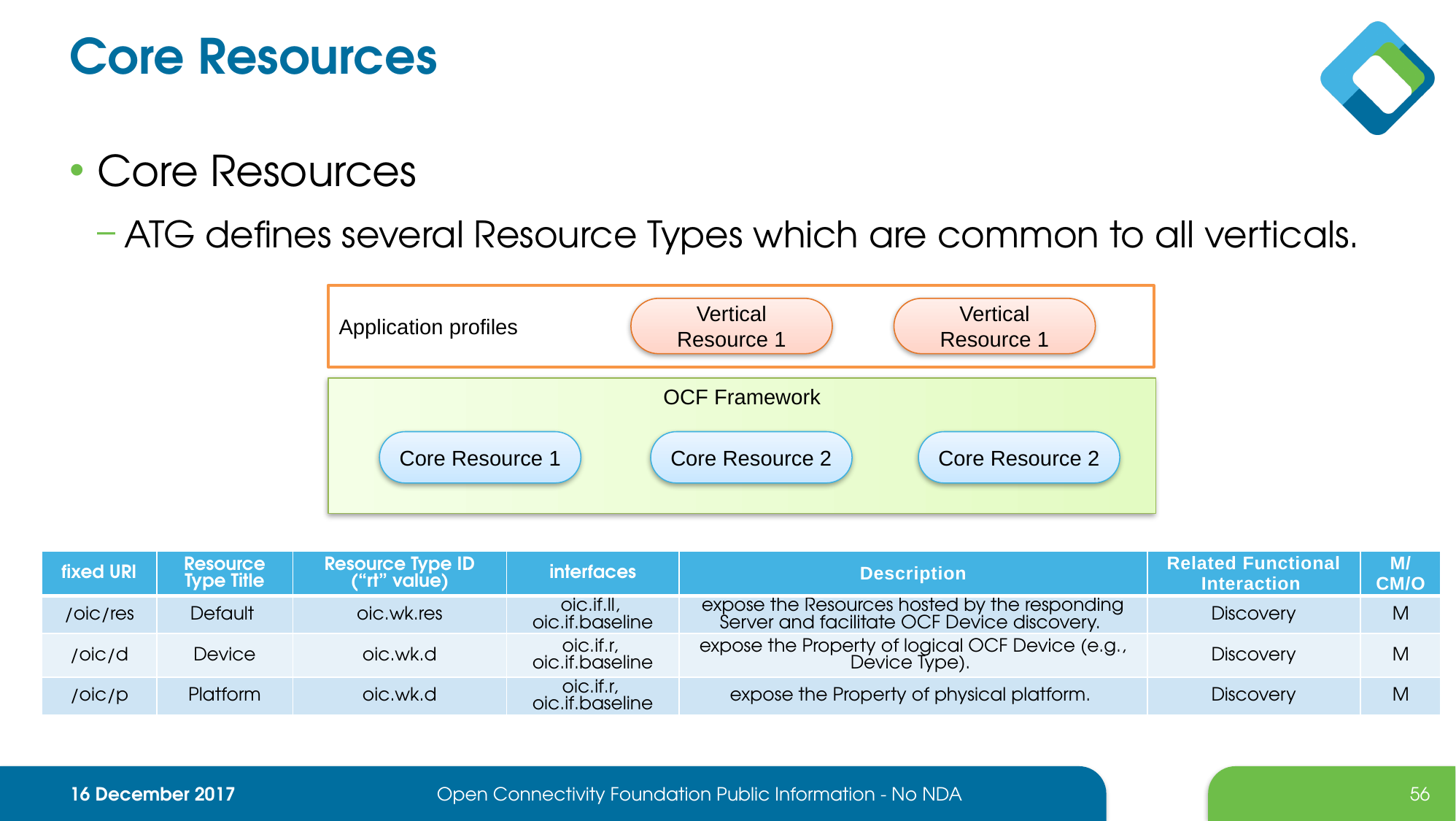

# Core Resources
OCF Framework
Core Resources
ATG defines several Resource Types which are common to all verticals.
Application profiles
Vertical Resource 1
Vertical Resource 1
Core Resource 1
Core Resource 2
Core Resource 2
| fixed URI | Resource Type Title | Resource Type ID (“rt” value) | interfaces | Description | Related Functional Interaction | M/CM/O |
| --- | --- | --- | --- | --- | --- | --- |
| /oic/res | Default | oic.wk.res | oic.if.ll, oic.if.baseline | expose the Resources hosted by the responding Server and facilitate OCF Device discovery. | Discovery | M |
| /oic/d | Device | oic.wk.d | oic.if.r, oic.if.baseline | expose the Property of logical OCF Device (e.g., Device Type). | Discovery | M |
| /oic/p | Platform | oic.wk.d | oic.if.r, oic.if.baseline | expose the Property of physical platform. | Discovery | M |
16 December 2017
Open Connectivity Foundation Public Information - No NDA
56